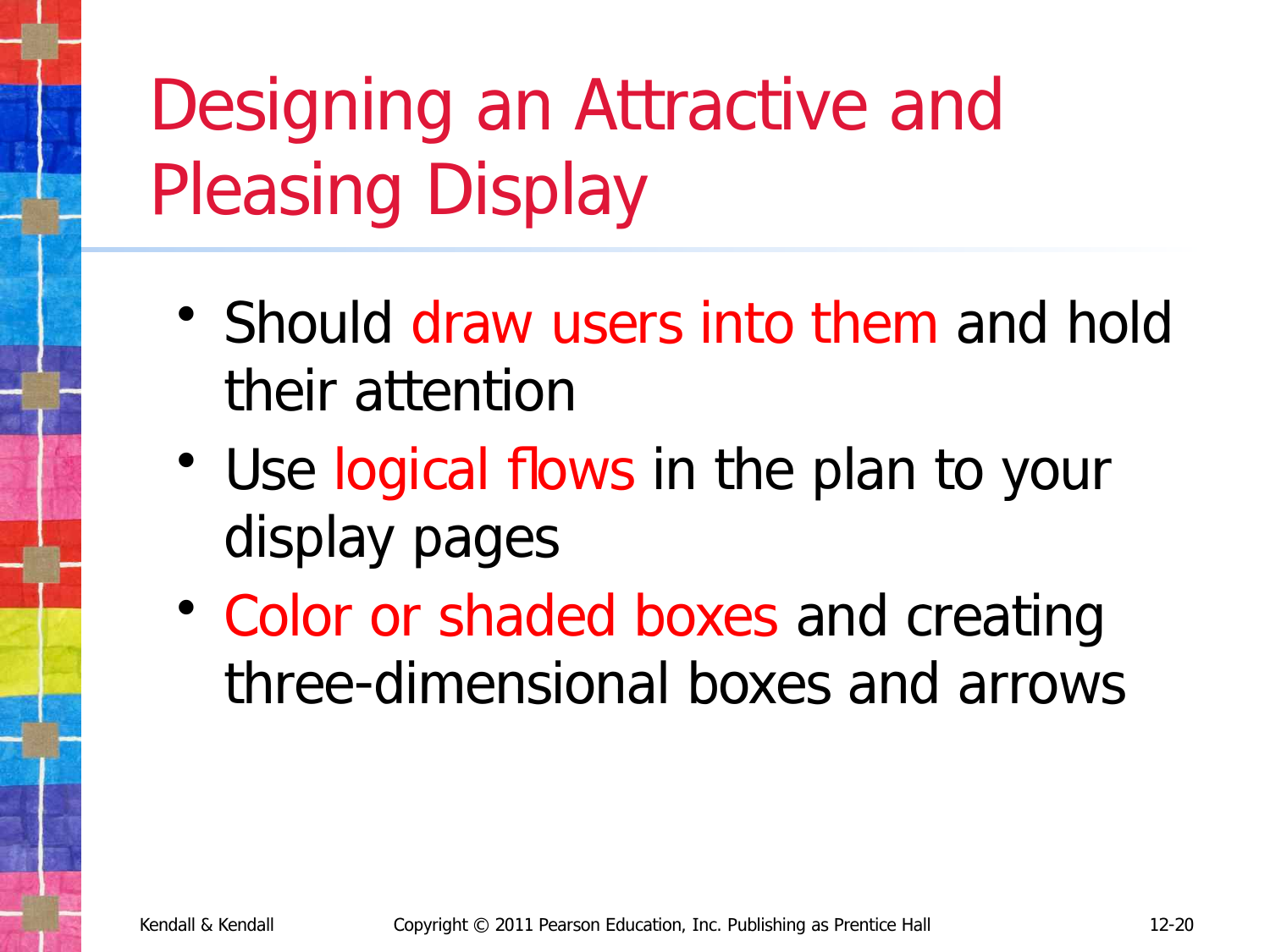

# Designing an Attractive and Pleasing Display
Should draw users into them and hold their attention
Use logical flows in the plan to your display pages
Color or shaded boxes and creating three-dimensional boxes and arrows
Kendall & Kendall	Copyright © 2011 Pearson Education, Inc. Publishing as Prentice Hall
12-20